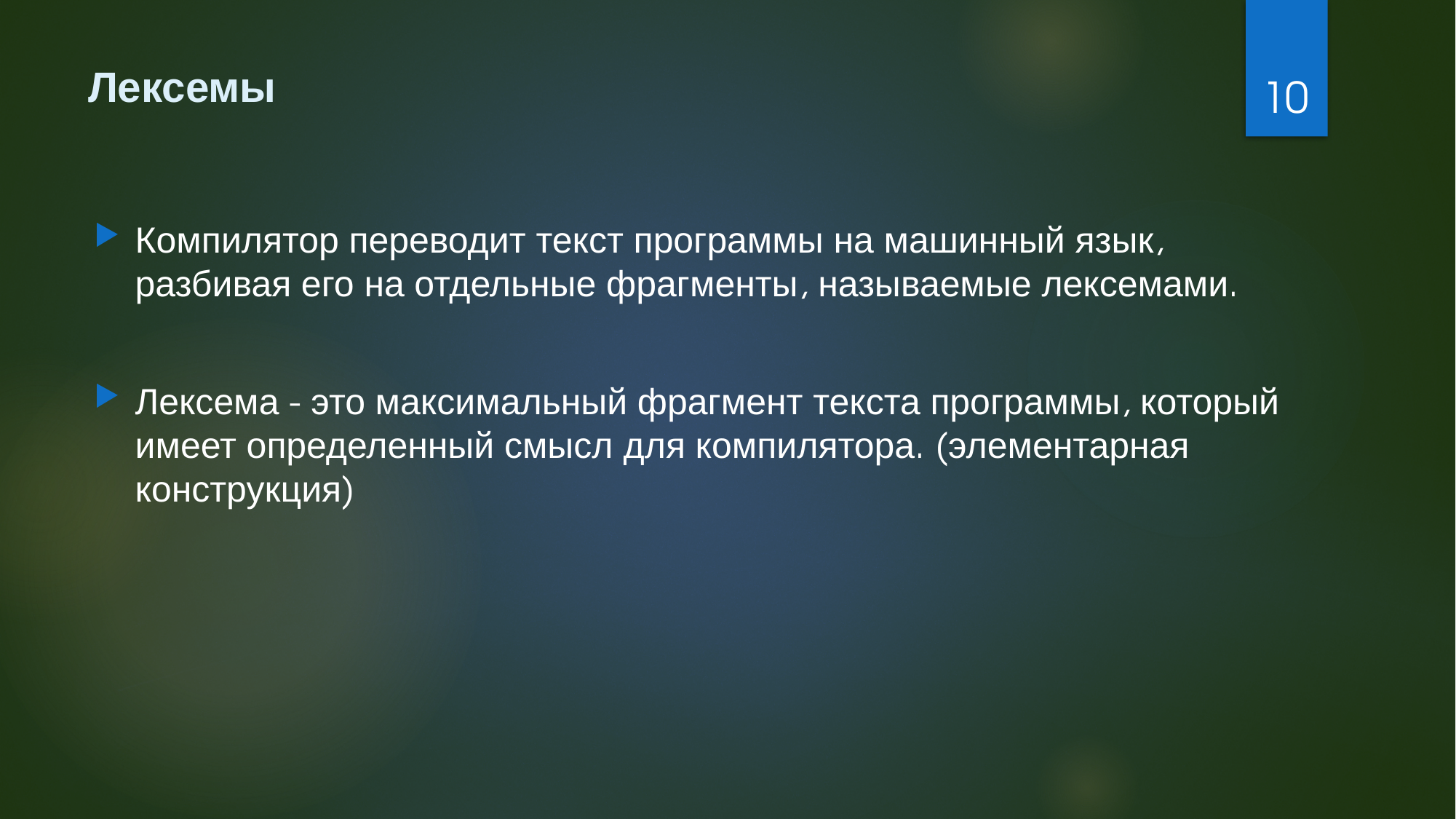

10
# Лексемы

Компилятор переводит текст программы на машинный язык, разбивая его на отдель­ные фрагменты, называемые лексемами.

Лексема - это максимальный фрагмент текста программы, который имеет определен­ный смысл для компилятора. (элементарная конструкция)